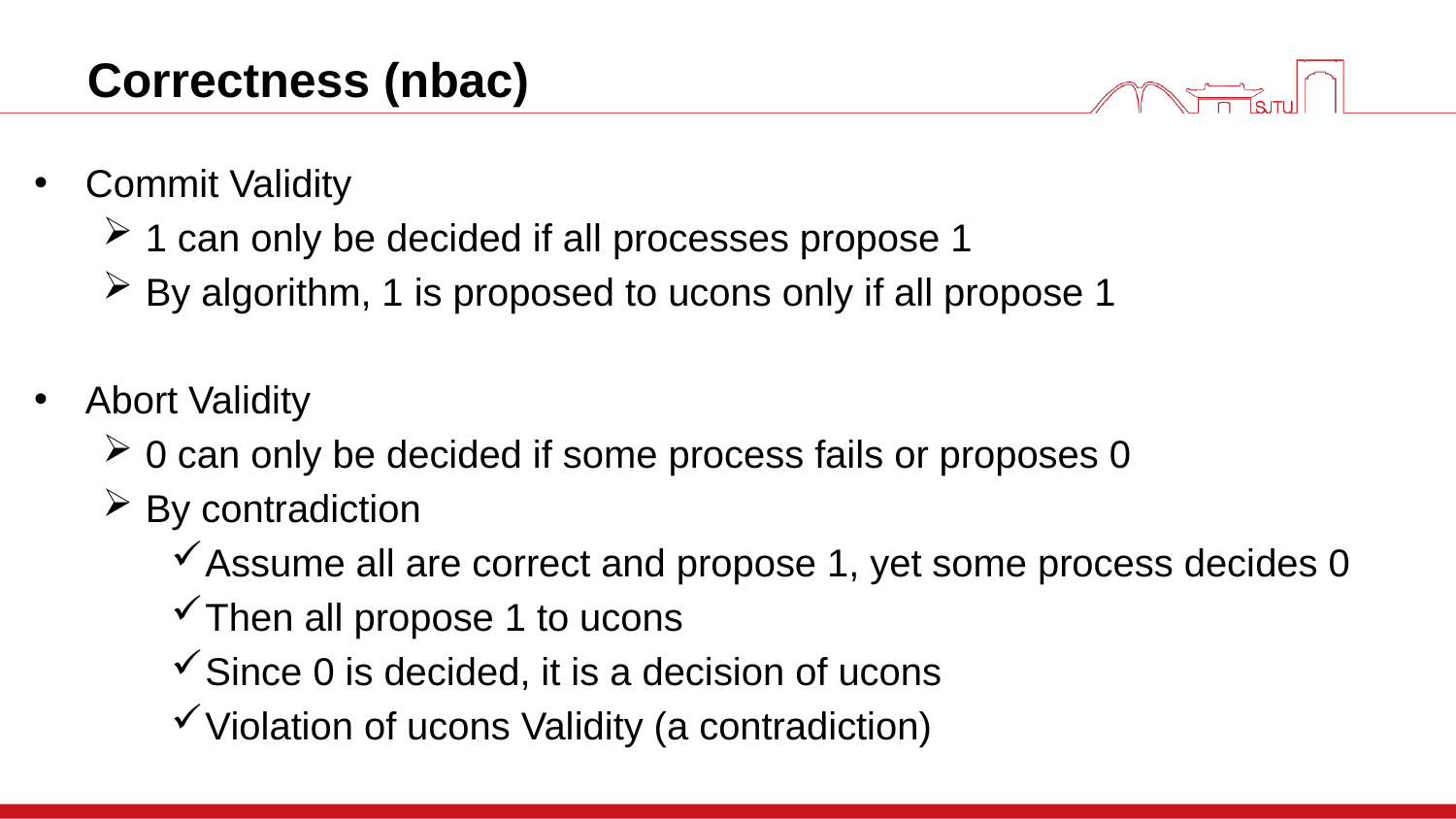

# Correctness (nbac)
Commit Validity
1 can only be decided if all processes propose 1
By algorithm, 1 is proposed to ucons only if all propose 1

Abort Validity
0 can only be decided if some process fails or proposes 0
By contradiction
Assume all are correct and propose 1, yet some process decides 0
Then all propose 1 to ucons
Since 0 is decided, it is a decision of ucons
Violation of ucons Validity (a contradiction)